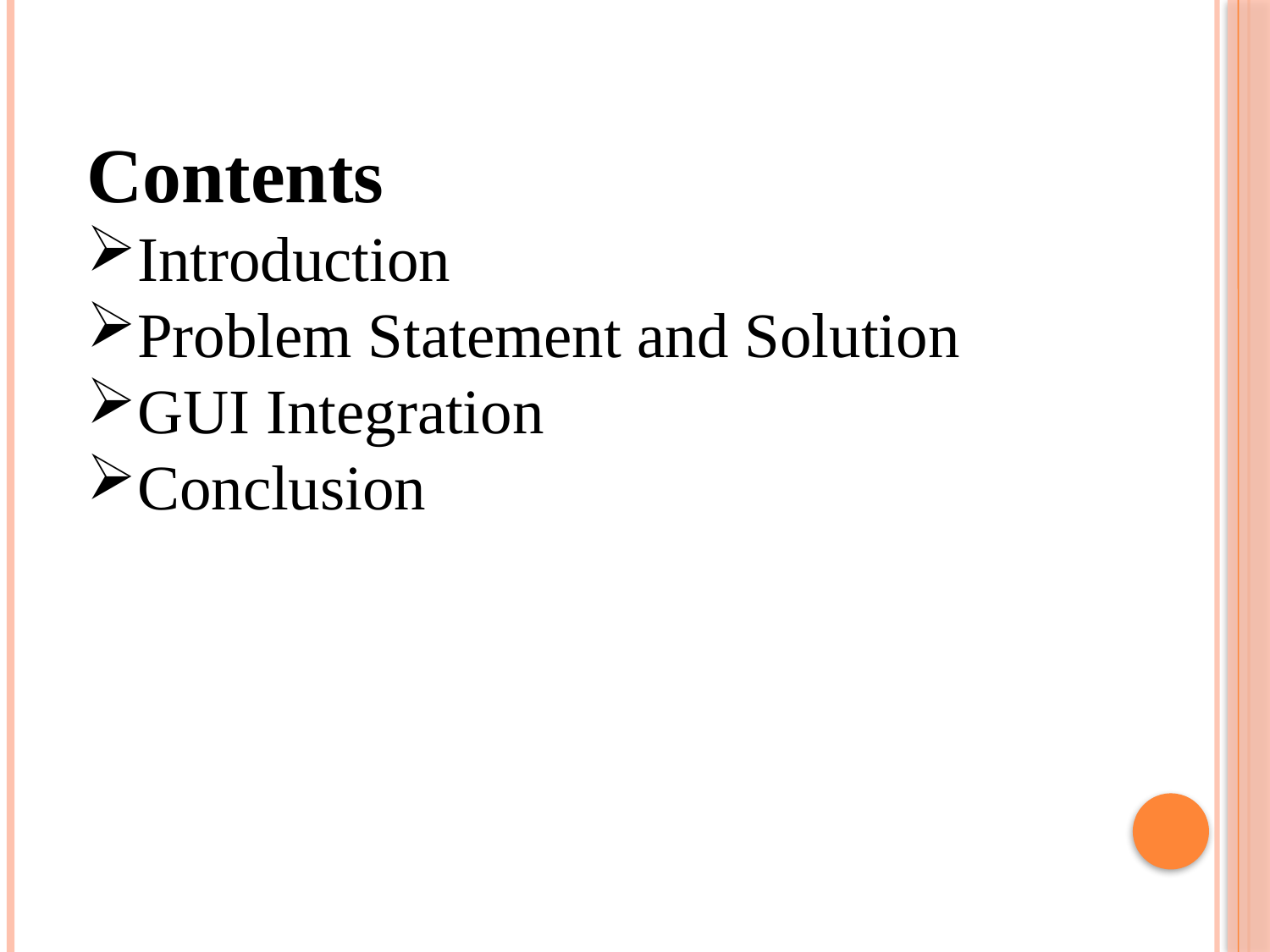

Contents
Introduction
Problem Statement and Solution
GUI Integration
Conclusion